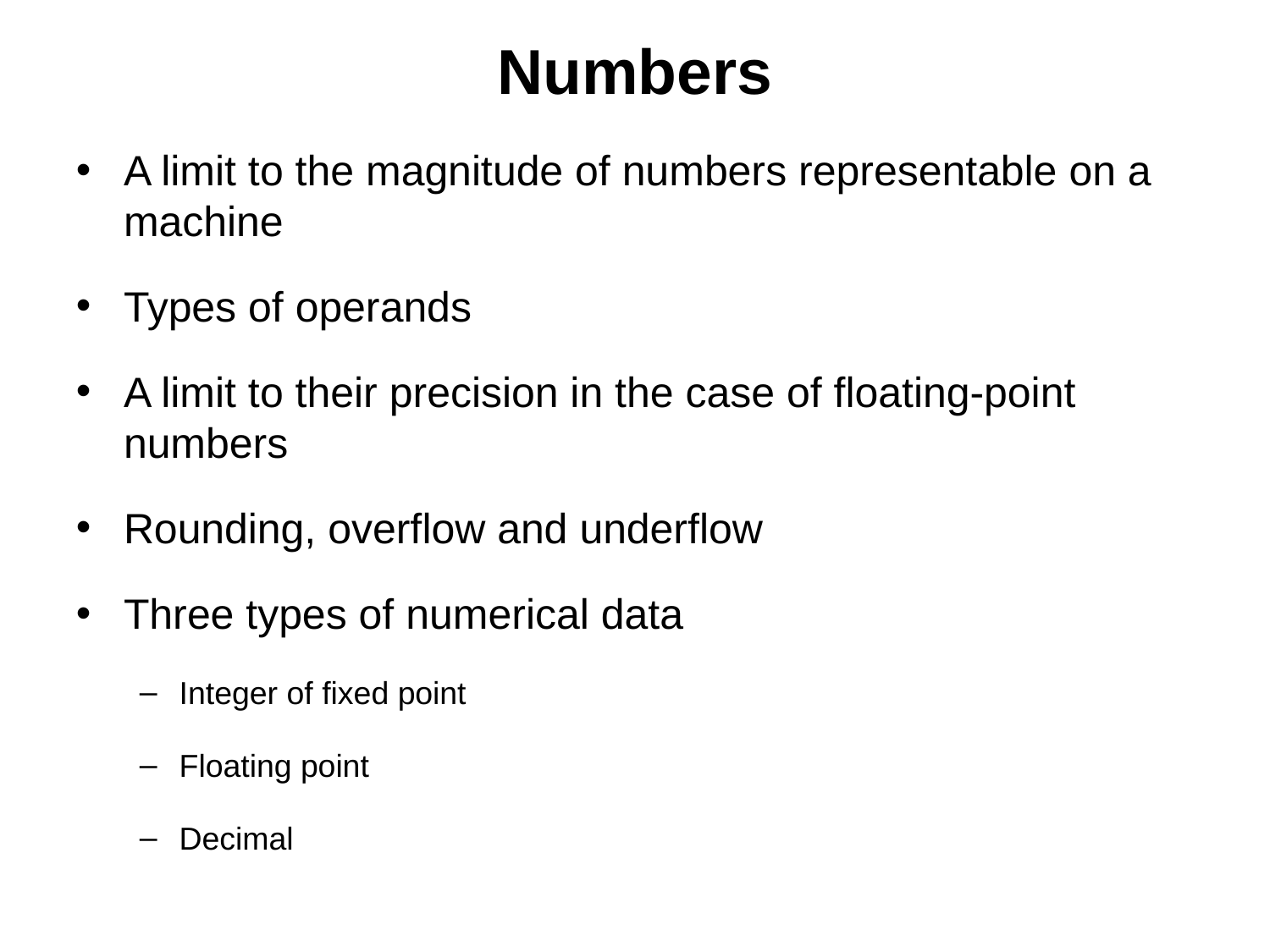

# Numbers
A limit to the magnitude of numbers representable on a machine
Types of operands
A limit to their precision in the case of floating-point numbers
Rounding, overflow and underflow
Three types of numerical data
Integer of fixed point
Floating point
Decimal